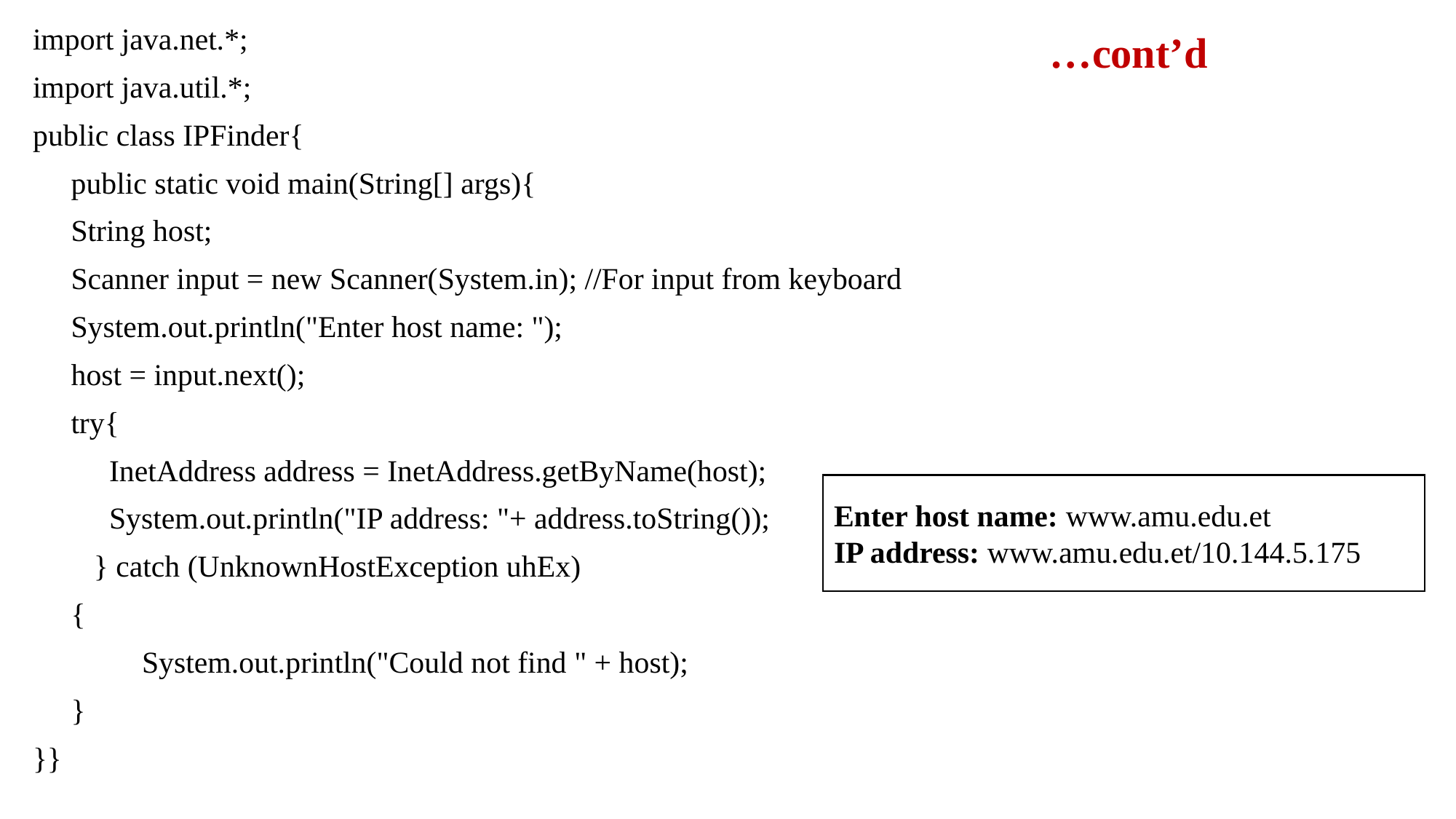

import java.net.*;
import java.util.*;
public class IPFinder{
     public static void main(String[] args){
     String host;
     Scanner input = new Scanner(System.in); //For input from keyboard
     System.out.println("Enter host name: ");
     host = input.next();
     try{
          InetAddress address = InetAddress.getByName(host);
          System.out.println("IP address: "+ address.toString());
        } catch (UnknownHostException uhEx)
     {
	System.out.println("Could not find " + host);
     }
}}
# …cont’d
Enter host name: www.amu.edu.et
IP address: www.amu.edu.et/10.144.5.175